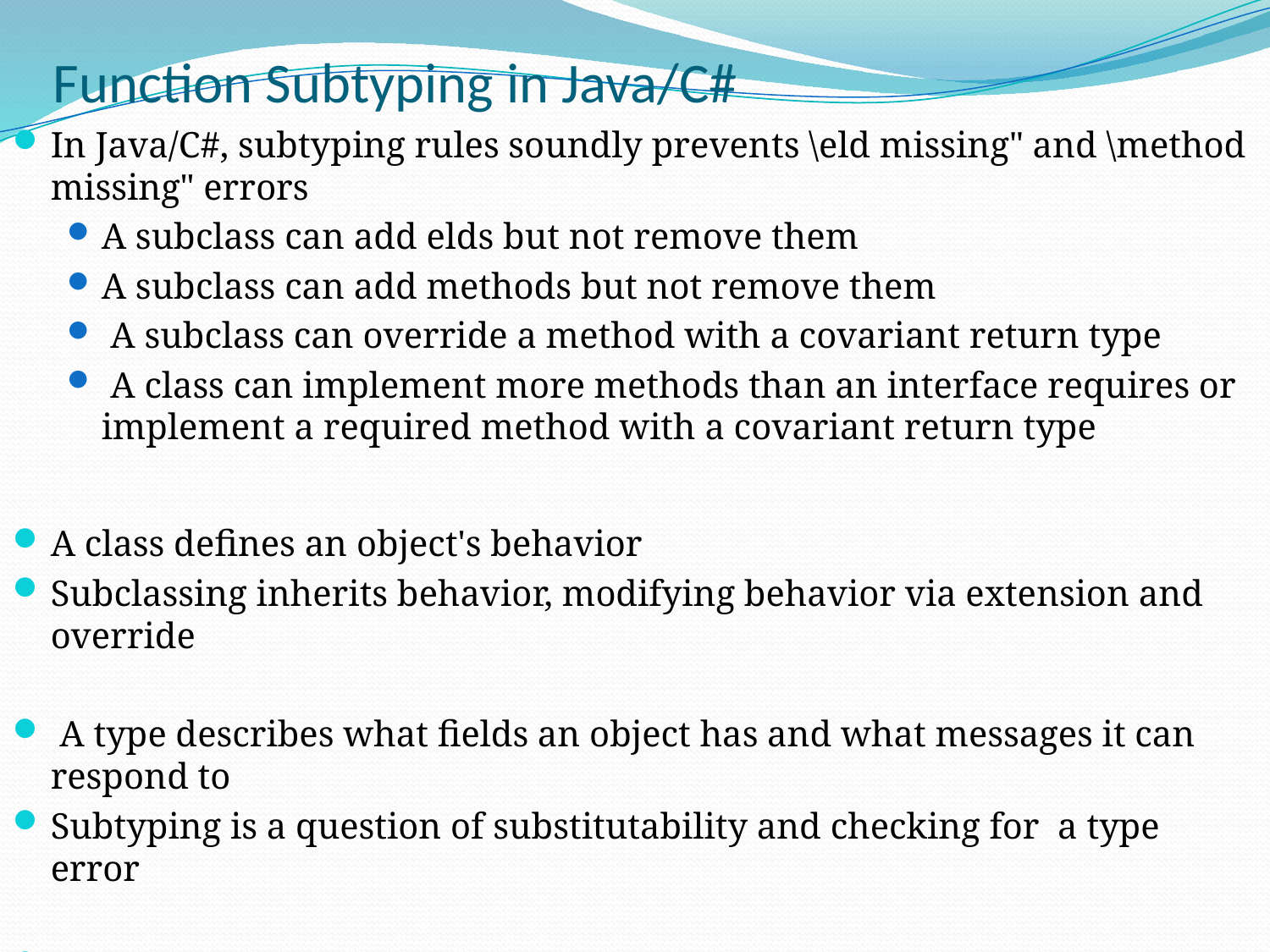

# Function Subtyping in Java/C#
In Java/C#, subtyping rules soundly prevents \eld missing" and \method missing" errors
A subclass can add elds but not remove them
A subclass can add methods but not remove them
 A subclass can override a method with a covariant return type
 A class can implement more methods than an interface requires or implement a required method with a covariant return type

A class defines an object's behavior
Subclassing inherits behavior, modifying behavior via extension and override

 A type describes what fields an object has and what messages it can respond to
Subtyping is a question of substitutability and checking for  a type error

In Java/C#, every class declaration introduces a class an a type with the same name